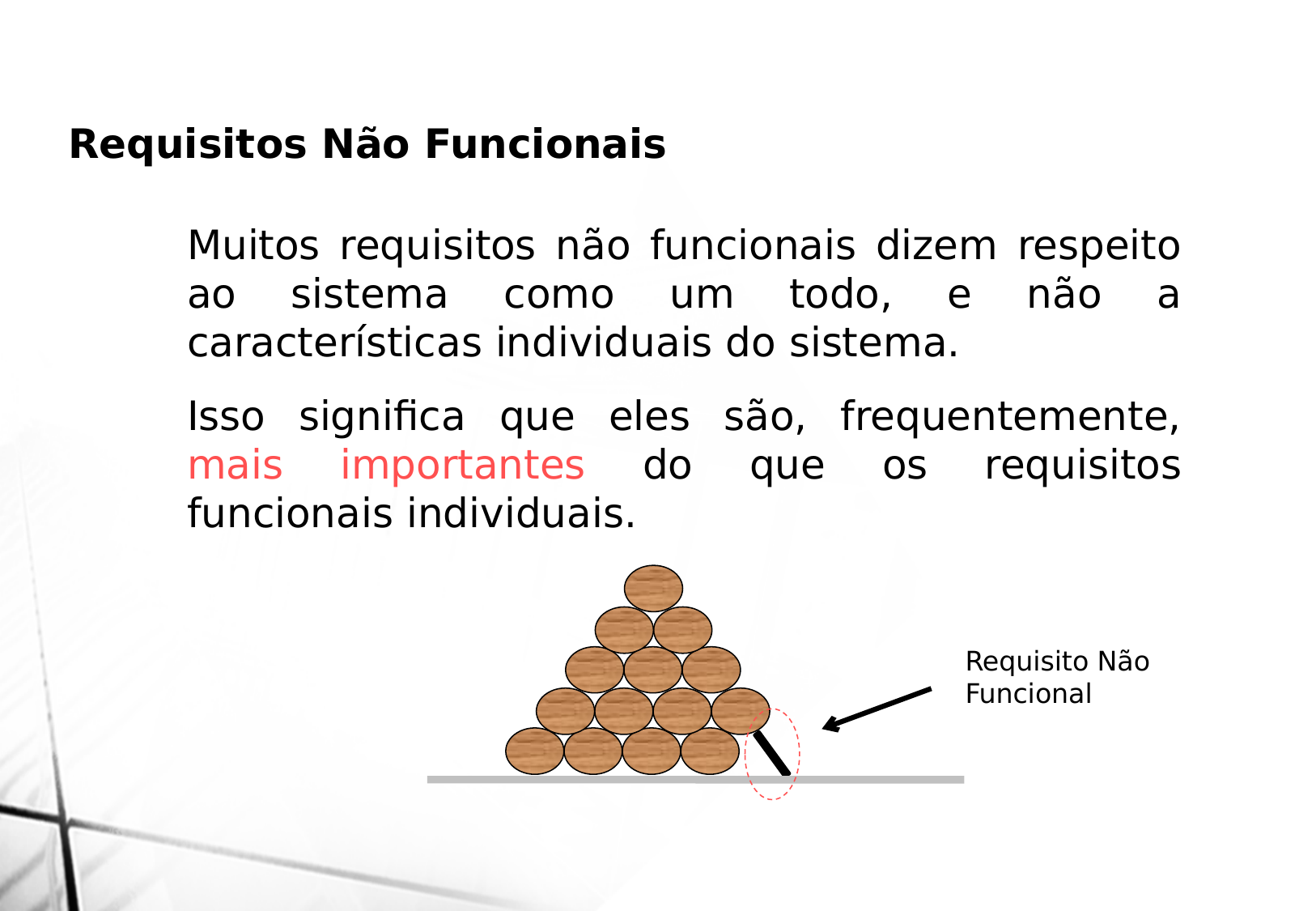

Requisitos Não Funcionais
Muitos requisitos não funcionais dizem respeito ao sistema como um todo, e não a características individuais do sistema.
Isso significa que eles são, frequentemente, mais importantes do que os requisitos funcionais individuais.

Requisito Não Funcional